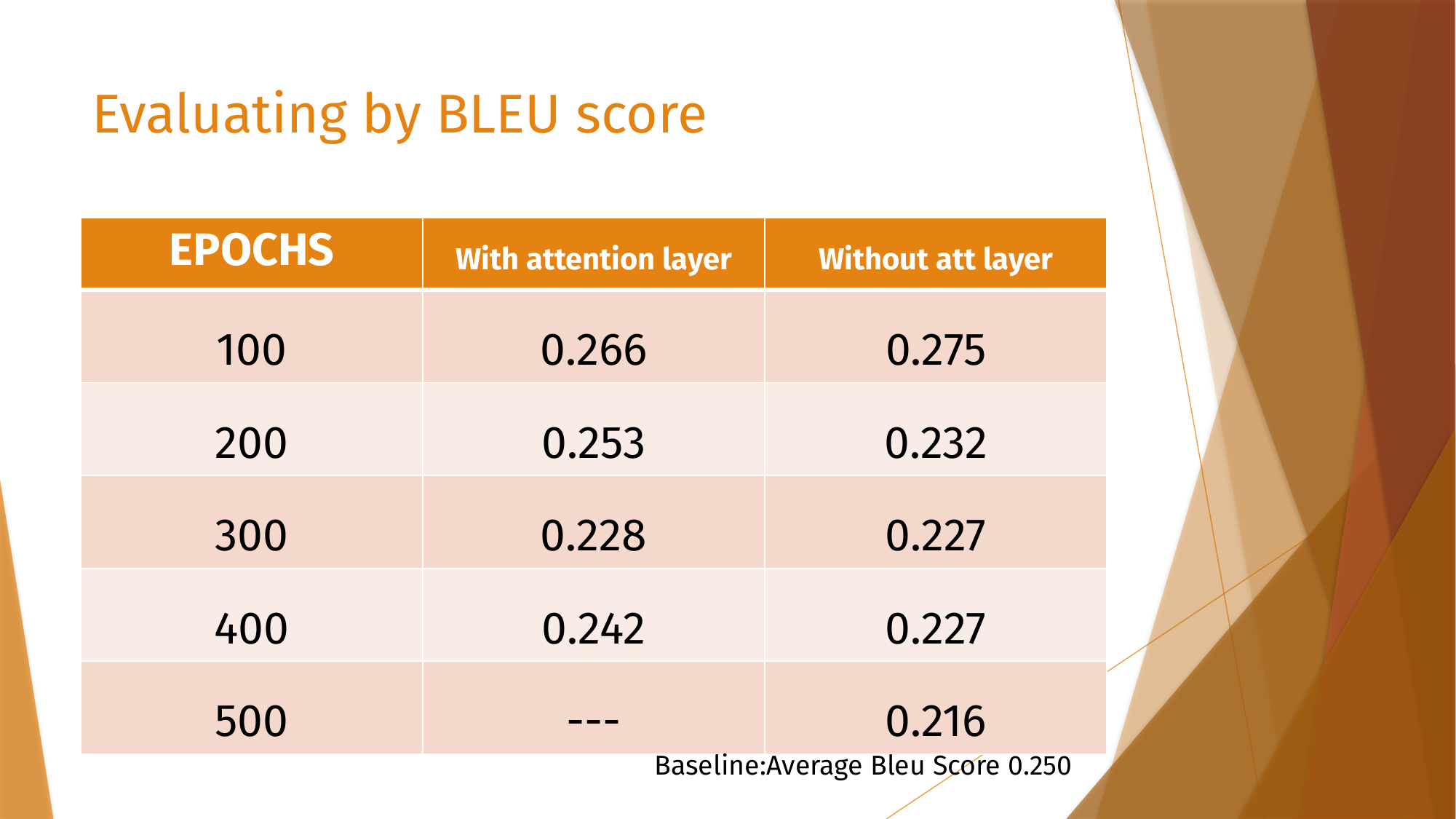

# Evaluating by BLEU score
| EPOCHS | With attention layer | Without att layer |
| --- | --- | --- |
| 100 | 0.266 | 0.275 |
| 200 | 0.253 | 0.232 |
| 300 | 0.228 | 0.227 |
| 400 | 0.242 | 0.227 |
| 500 | --- | 0.216 |
Baseline:Average Bleu Score 0.250